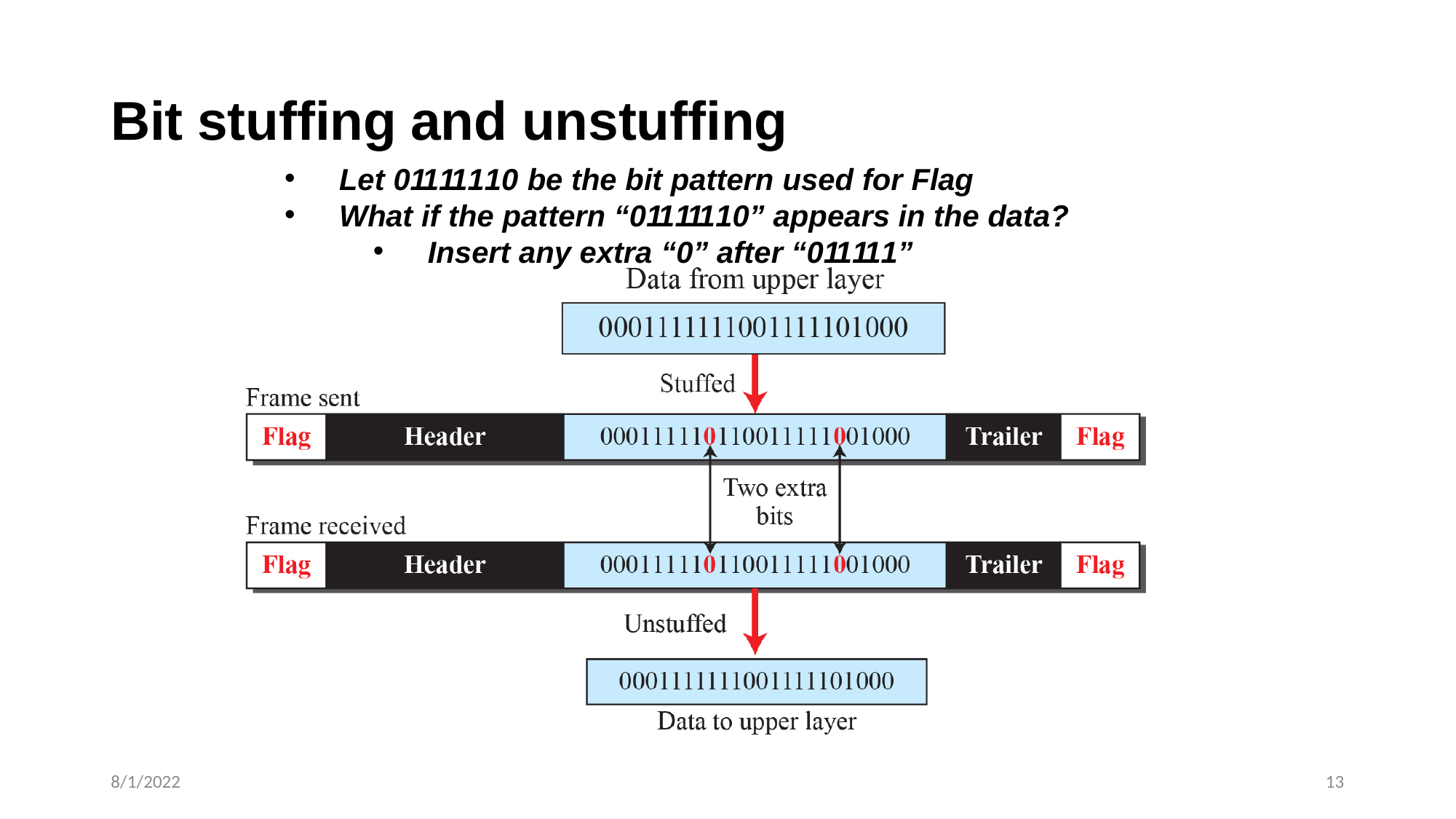

# Bit stuffing and unstuffing
Let 01111110 be the bit pattern used for Flag
What if the pattern “01111110” appears in the data?
Insert any extra “0” after “011111”

8/1/2022
13